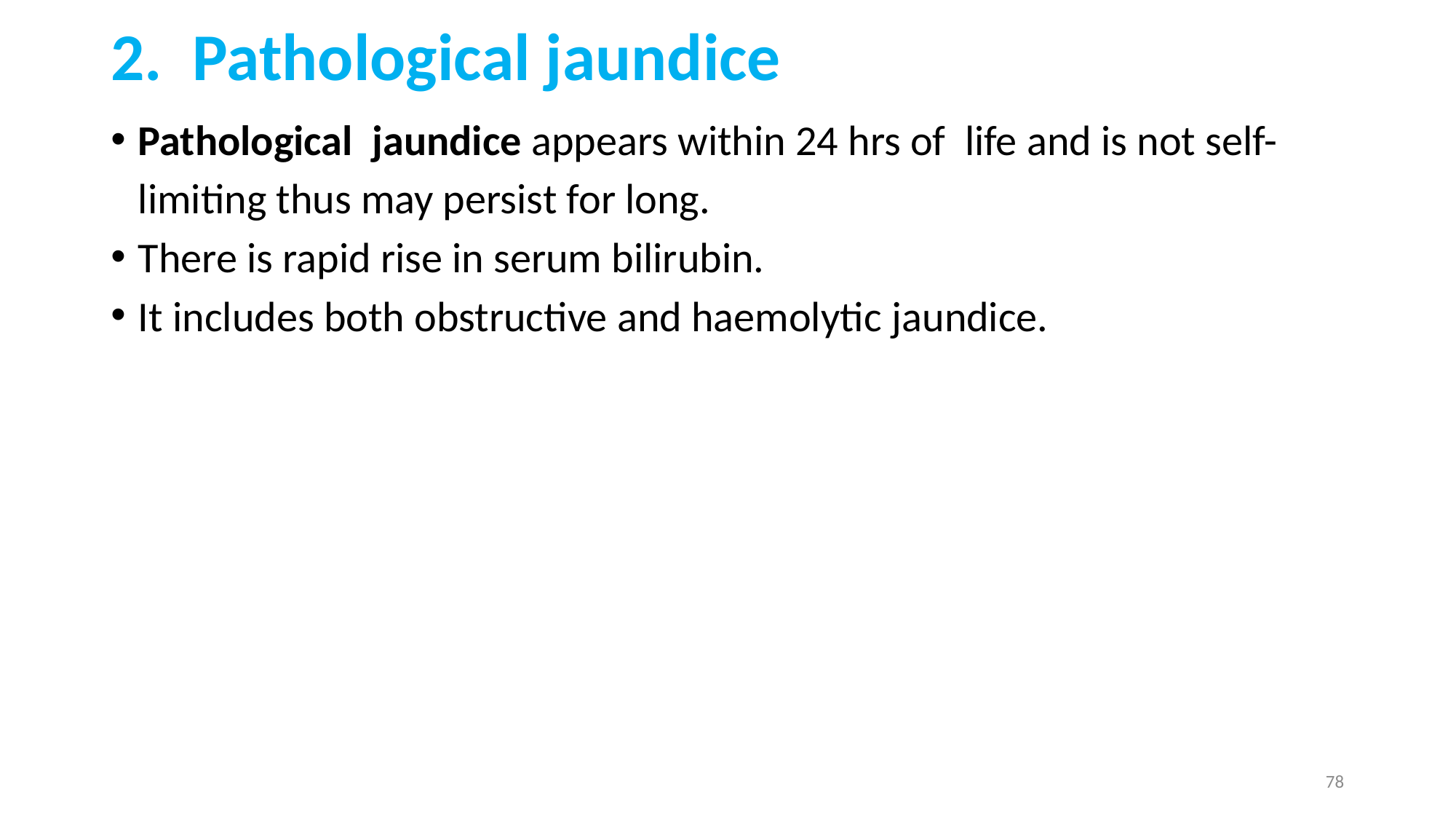

# 2.  Pathological jaundice
Pathological  jaundice appears within 24 hrs of  life and is not self- limiting thus may persist for long.
There is rapid rise in serum bilirubin.
It includes both obstructive and haemolytic jaundice.
78